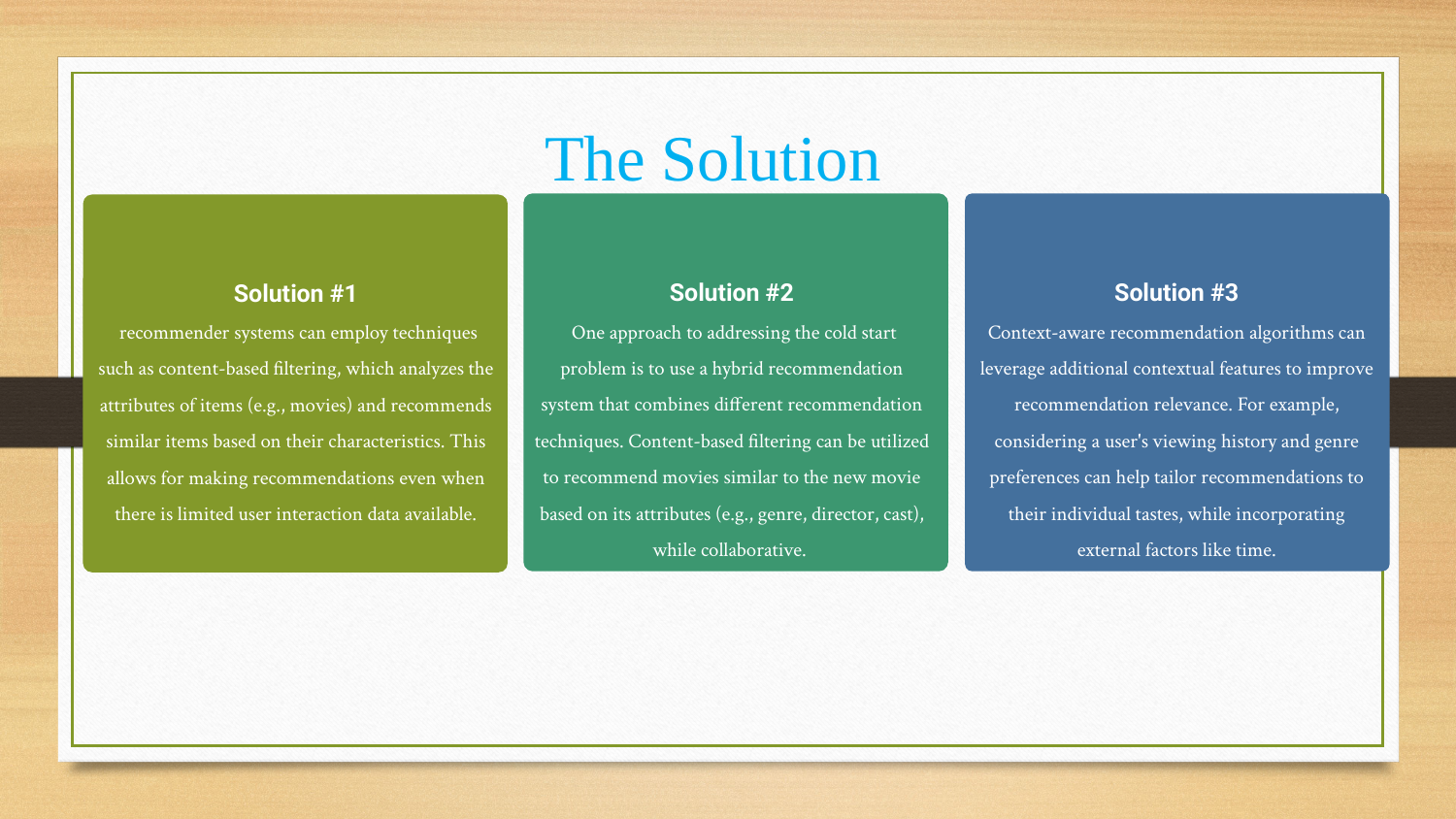

# The Solution

Solution #2
 One approach to addressing the cold start problem is to use a hybrid recommendation system that combines different recommendation techniques. Content-based filtering can be utilized to recommend movies similar to the new movie based on its attributes (e.g., genre, director, cast), while collaborative.
Solution #3
Context-aware recommendation algorithms can leverage additional contextual features to improve recommendation relevance. For example, considering a user's viewing history and genre preferences can help tailor recommendations to their individual tastes, while incorporating external factors like time.
Solution #1
 recommender systems can employ techniques such as content-based filtering, which analyzes the attributes of items (e.g., movies) and recommends similar items based on their characteristics. This allows for making recommendations even when there is limited user interaction data available.